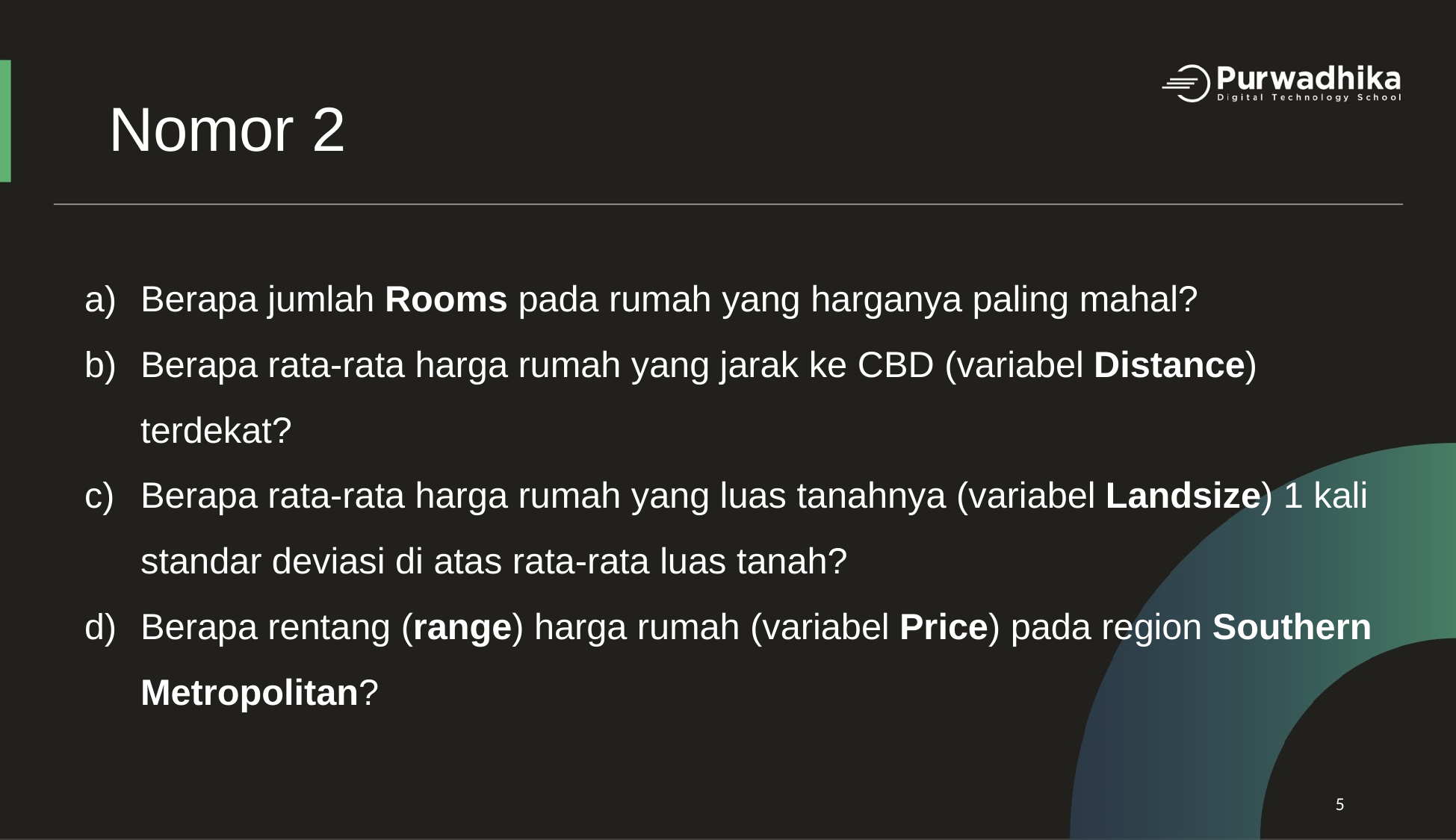

Nomor 2
Berapa jumlah Rooms pada rumah yang harganya paling mahal?
Berapa rata-rata harga rumah yang jarak ke CBD (variabel Distance) terdekat?
Berapa rata-rata harga rumah yang luas tanahnya (variabel Landsize) 1 kali standar deviasi di atas rata-rata luas tanah?
Berapa rentang (range) harga rumah (variabel Price) pada region Southern Metropolitan?